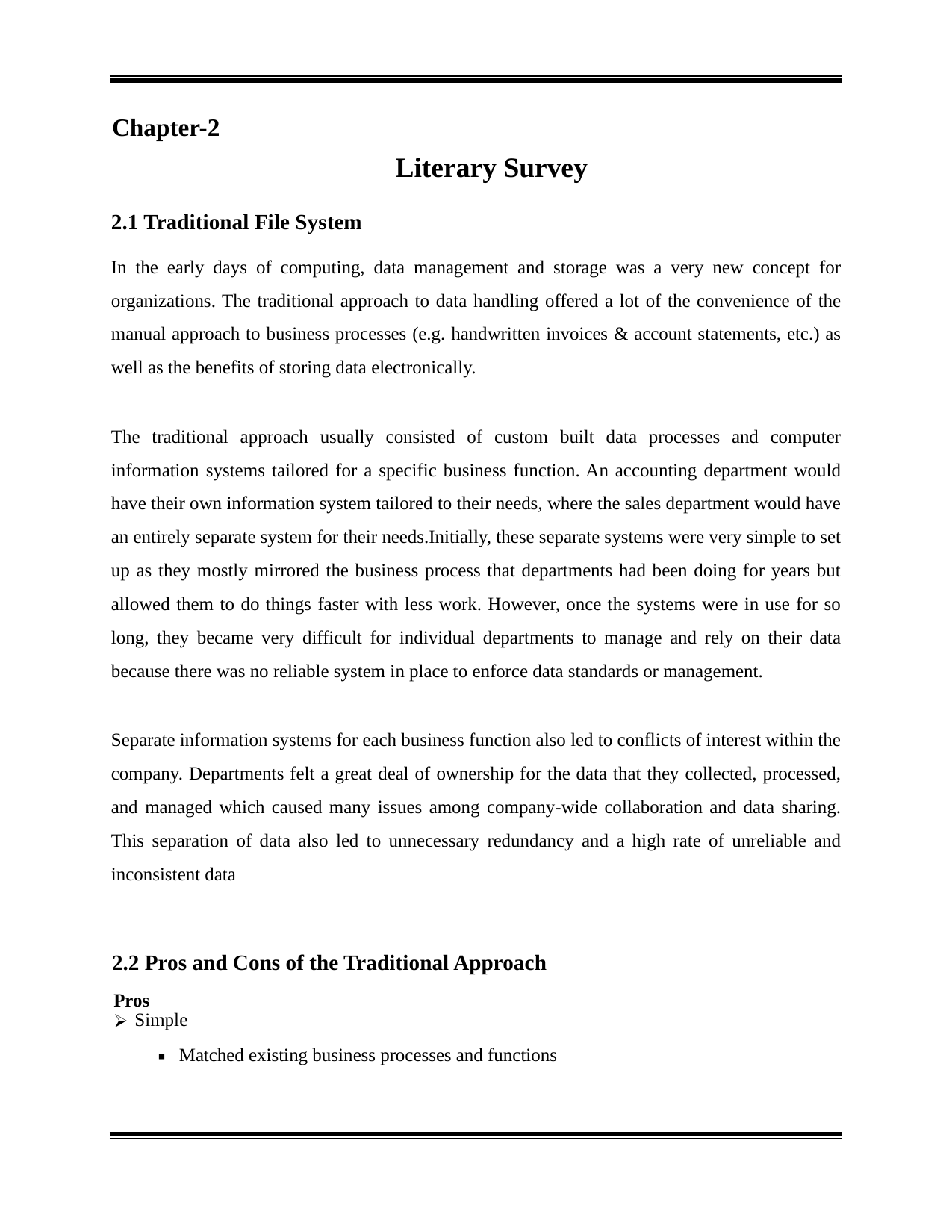

Chapter-2
Literary Survey
2.1 Traditional File System
In the early days of computing, data management and storage was a very new concept for organizations. The traditional approach to data handling offered a lot of the convenience of the manual approach to business processes (e.g. handwritten invoices & account statements, etc.) as well as the benefits of storing data electronically.

The traditional approach usually consisted of custom built data processes and computer information systems tailored for a specific business function. An accounting department would have their own information system tailored to their needs, where the sales department would have an entirely separate system for their needs.Initially, these separate systems were very simple to set up as they mostly mirrored the business process that departments had been doing for years but allowed them to do things faster with less work. However, once the systems were in use for so long, they became very difficult for individual departments to manage and rely on their data because there was no reliable system in place to enforce data standards or management.

Separate information systems for each business function also led to conflicts of interest within the company. Departments felt a great deal of ownership for the data that they collected, processed, and managed which caused many issues among company-wide collaboration and data sharing. This separation of data also led to unnecessary redundancy and a high rate of unreliable and inconsistent data
2.2 Pros and Cons of the Traditional Approach
Pros
Simple

Matched existing business processes and functions